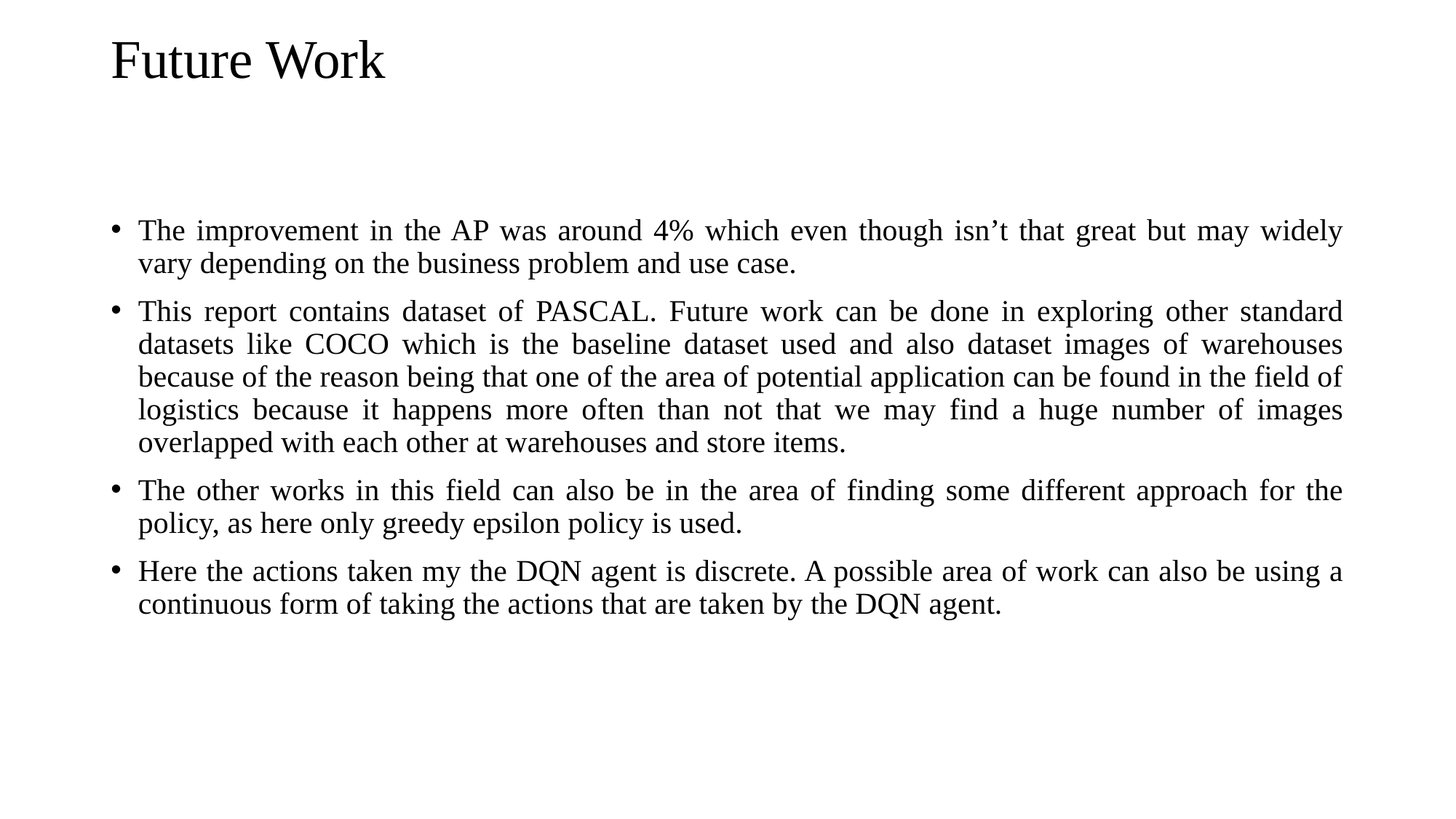

# Future Work

The improvement in the AP was around 4% which even though isn’t that great but may widely vary depending on the business problem and use case.
This report contains dataset of PASCAL. Future work can be done in exploring other standard datasets like COCO which is the baseline dataset used and also dataset images of warehouses because of the reason being that one of the area of potential application can be found in the field of logistics because it happens more often than not that we may find a huge number of images overlapped with each other at warehouses and store items.
The other works in this field can also be in the area of finding some different approach for the policy, as here only greedy epsilon policy is used.
Here the actions taken my the DQN agent is discrete. A possible area of work can also be using a continuous form of taking the actions that are taken by the DQN agent.